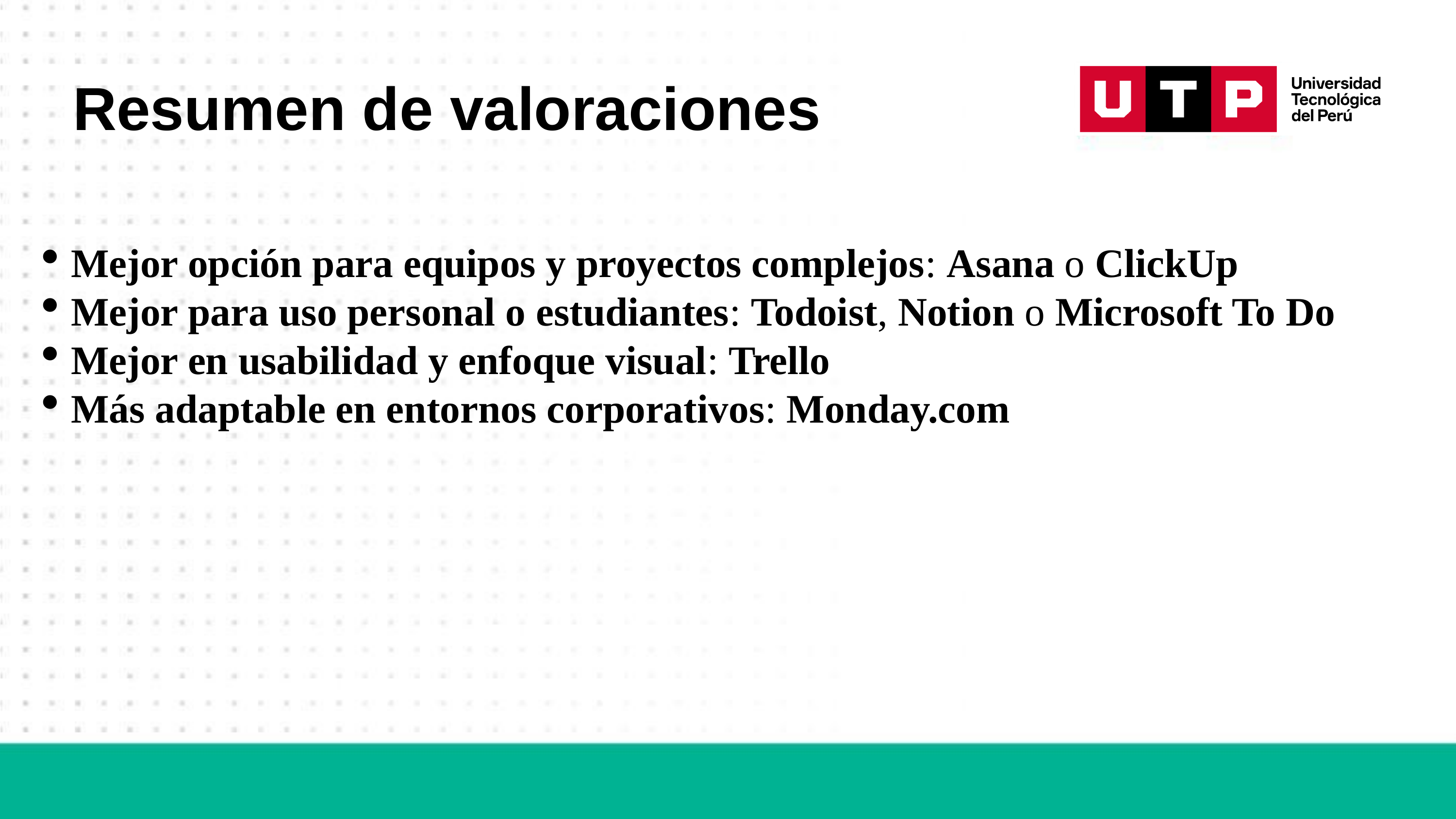

# Resumen de valoraciones
Mejor opción para equipos y proyectos complejos: Asana o ClickUp
Mejor para uso personal o estudiantes: Todoist, Notion o Microsoft To Do
Mejor en usabilidad y enfoque visual: Trello
Más adaptable en entornos corporativos: Monday.com